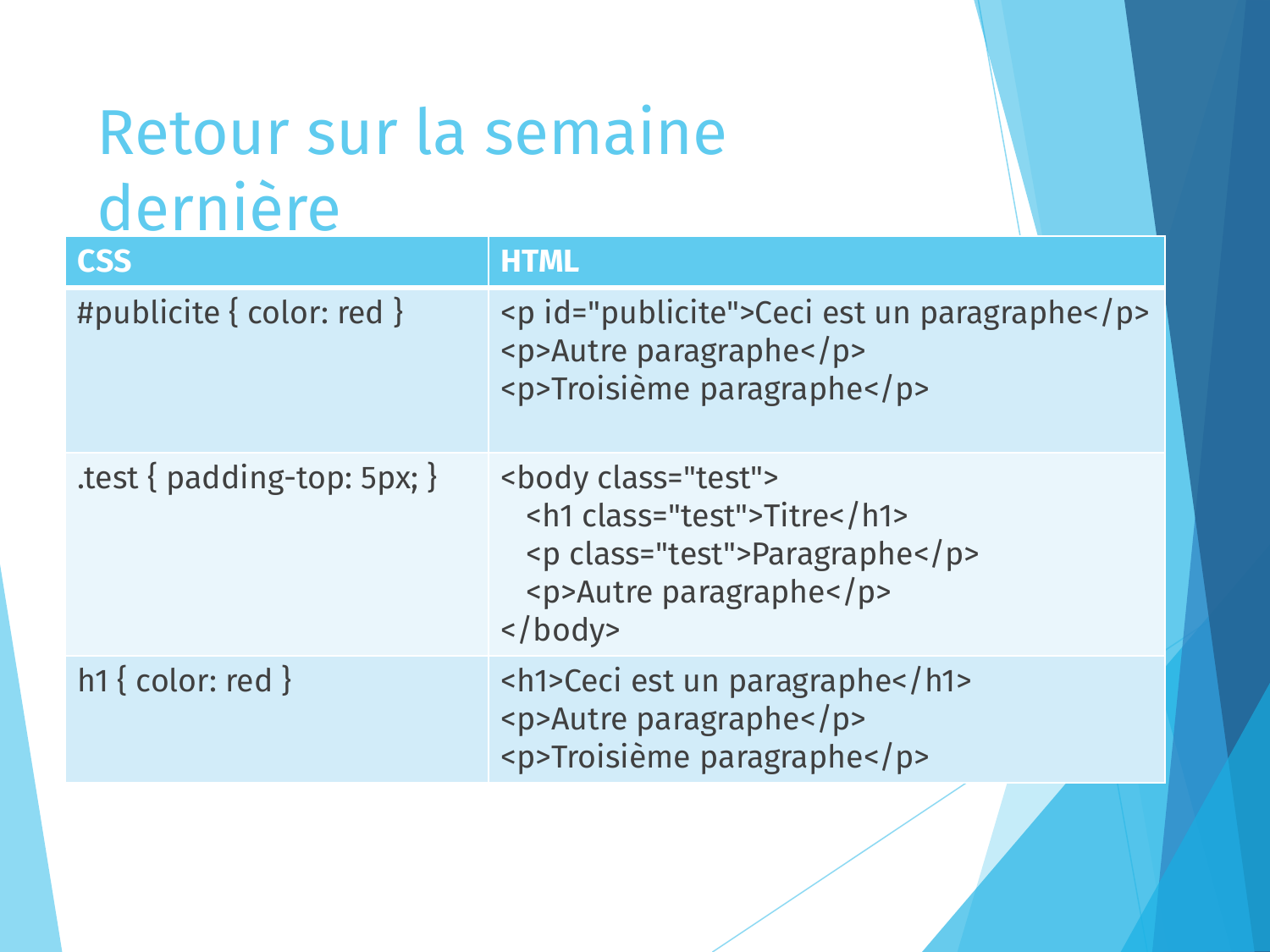

# Retour sur la semaine dernière
| CSS | HTML |
| --- | --- |
| #publicite { color: red } | <p id="publicite">Ceci est un paragraphe</p> <p>Autre paragraphe</p> <p>Troisième paragraphe</p> |
| .test { padding-top: 5px; } | <body class="test"> <h1 class="test">Titre</h1> <p class="test">Paragraphe</p> <p>Autre paragraphe</p> </body> |
| h1 { color: red } | <h1>Ceci est un paragraphe</h1> <p>Autre paragraphe</p> <p>Troisième paragraphe</p> |